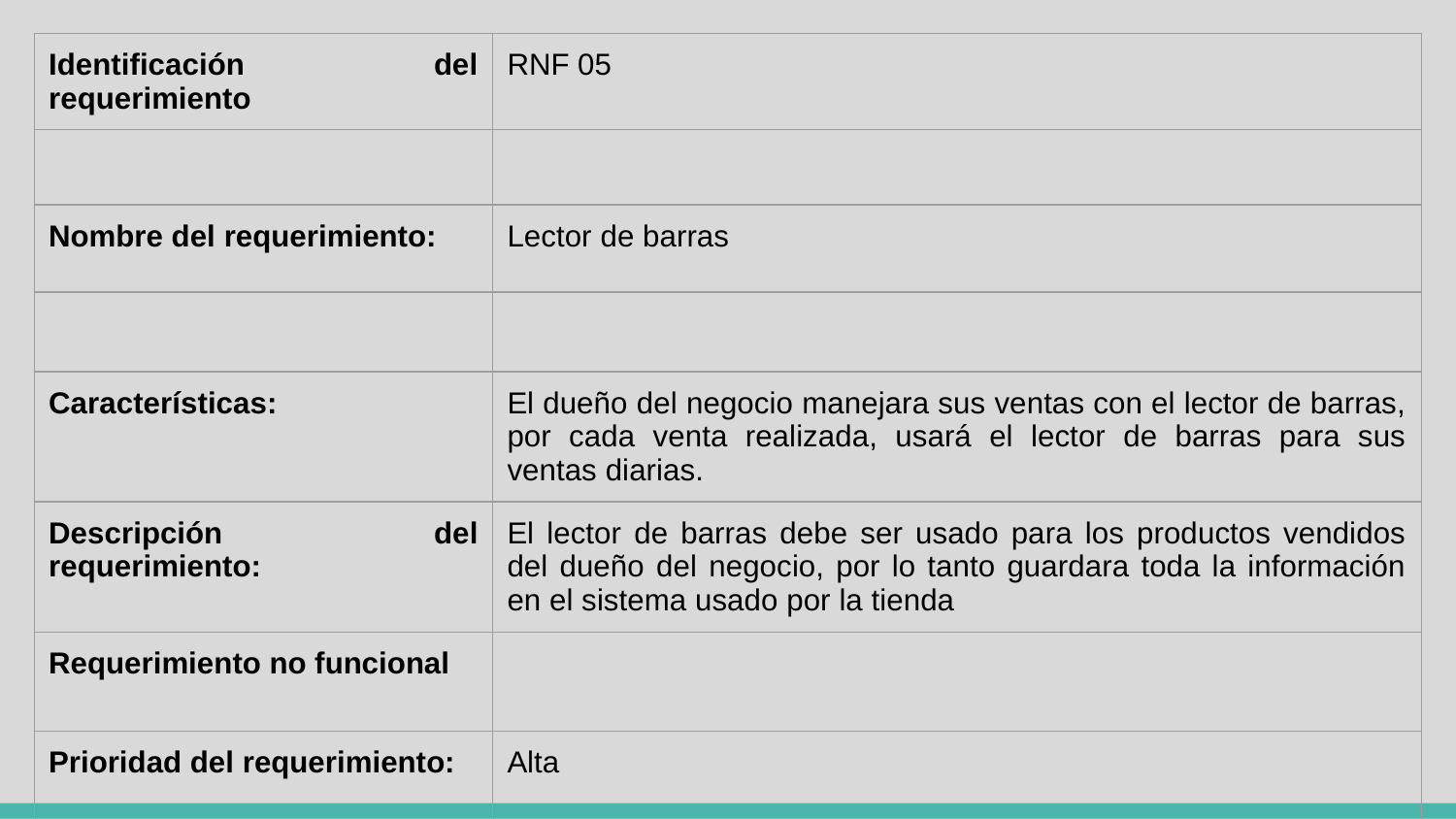

| Identificación del requerimiento | RNF 05 |
| --- | --- |
|  |  |
| Nombre del requerimiento: | Lector de barras |
|  |  |
| Características: | El dueño del negocio manejara sus ventas con el lector de barras, por cada venta realizada, usará el lector de barras para sus ventas diarias. |
| Descripción del requerimiento: | El lector de barras debe ser usado para los productos vendidos del dueño del negocio, por lo tanto guardara toda la información en el sistema usado por la tienda |
| Requerimiento no funcional |  |
| Prioridad del requerimiento: | Alta |